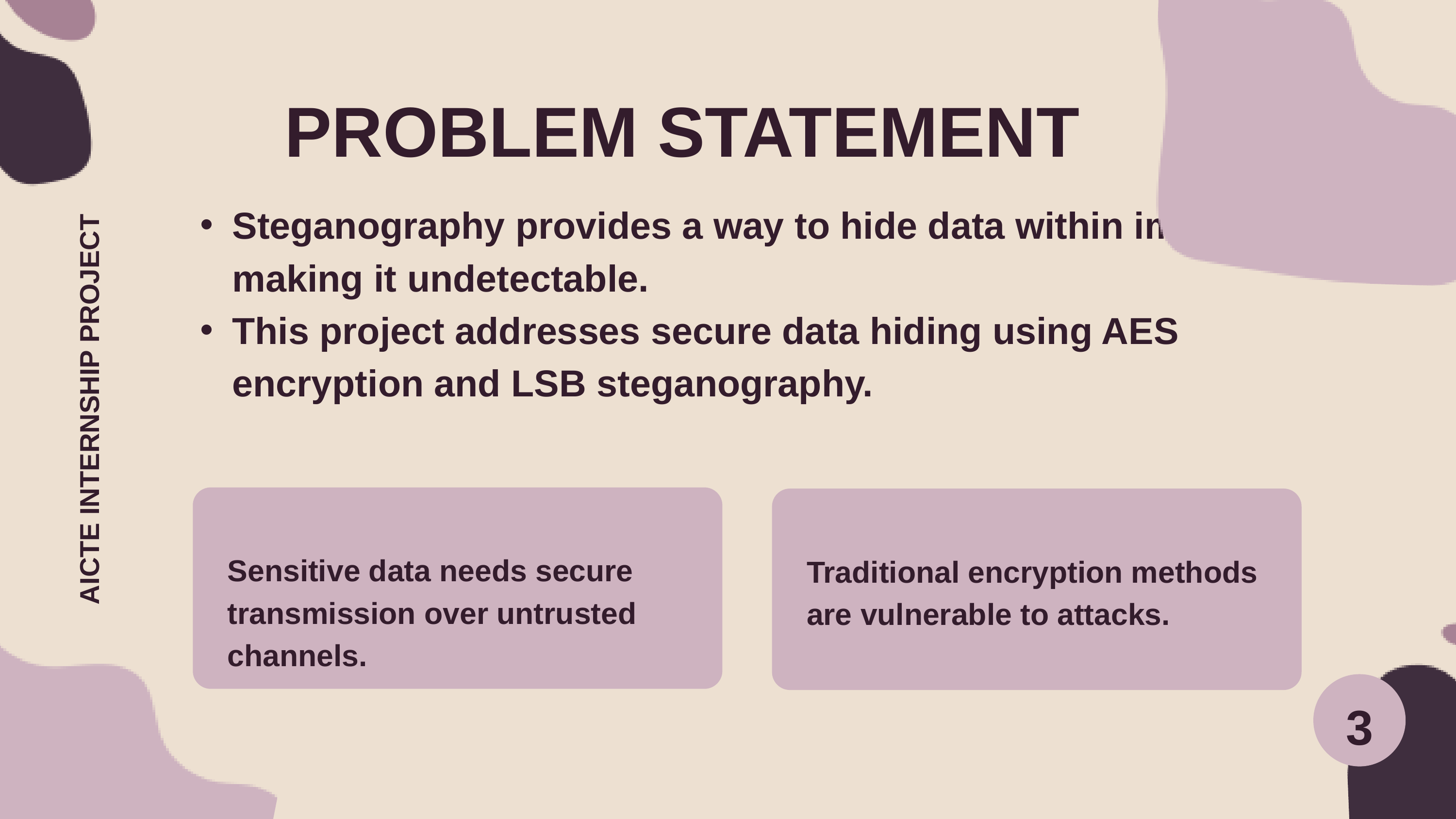

PROBLEM STATEMENT
Steganography provides a way to hide data within images, making it undetectable.
This project addresses secure data hiding using AES encryption and LSB steganography.

AICTE INTERNSHIP PROJECT
First Problem

Sensitive data needs secure transmission over untrusted channels.
Second Problem

Traditional encryption methods are vulnerable to attacks.

3